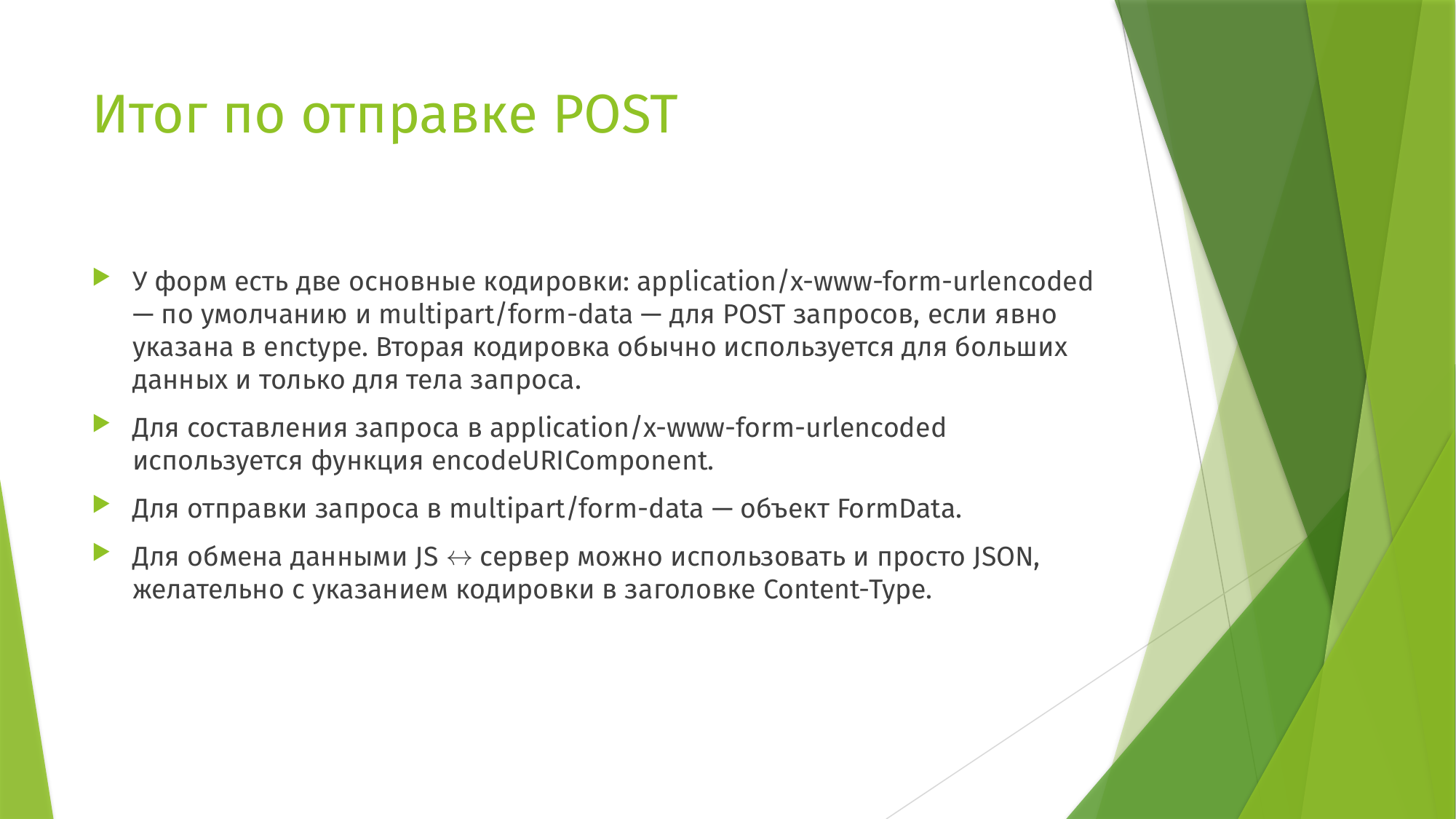

# Итог по отправке POST
У форм есть две основные кодировки: application/x-www-form-urlencoded — по умолчанию и multipart/form-data — для POST запросов, если явно указана в enctype. Вторая кодировка обычно используется для больших данных и только для тела запроса.
Для составления запроса в application/x-www-form-urlencoded используется функция encodeURIComponent.
Для отправки запроса в multipart/form-data — объект FormData.
Для обмена данными JS ↔ сервер можно использовать и просто JSON, желательно с указанием кодировки в заголовке Content-Type.